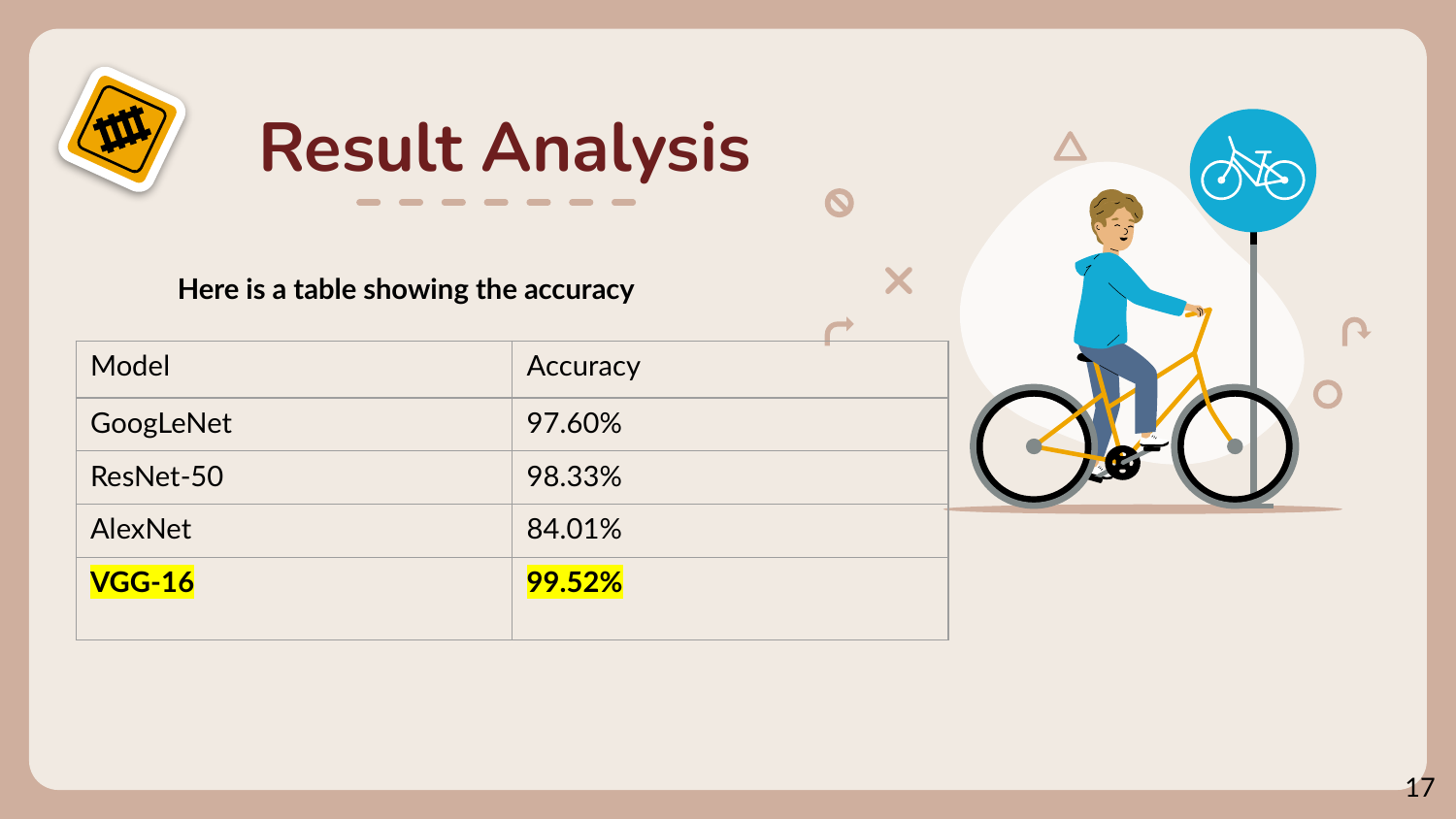

# Result Analysis

Here is a table showing the accuracy

| Model | Accuracy |
| --- | --- |
| GoogLeNet | 97.60% |
| ResNet-50 | 98.33% |
| AlexNet | 84.01% |
| VGG-16 | 99.52% |
17